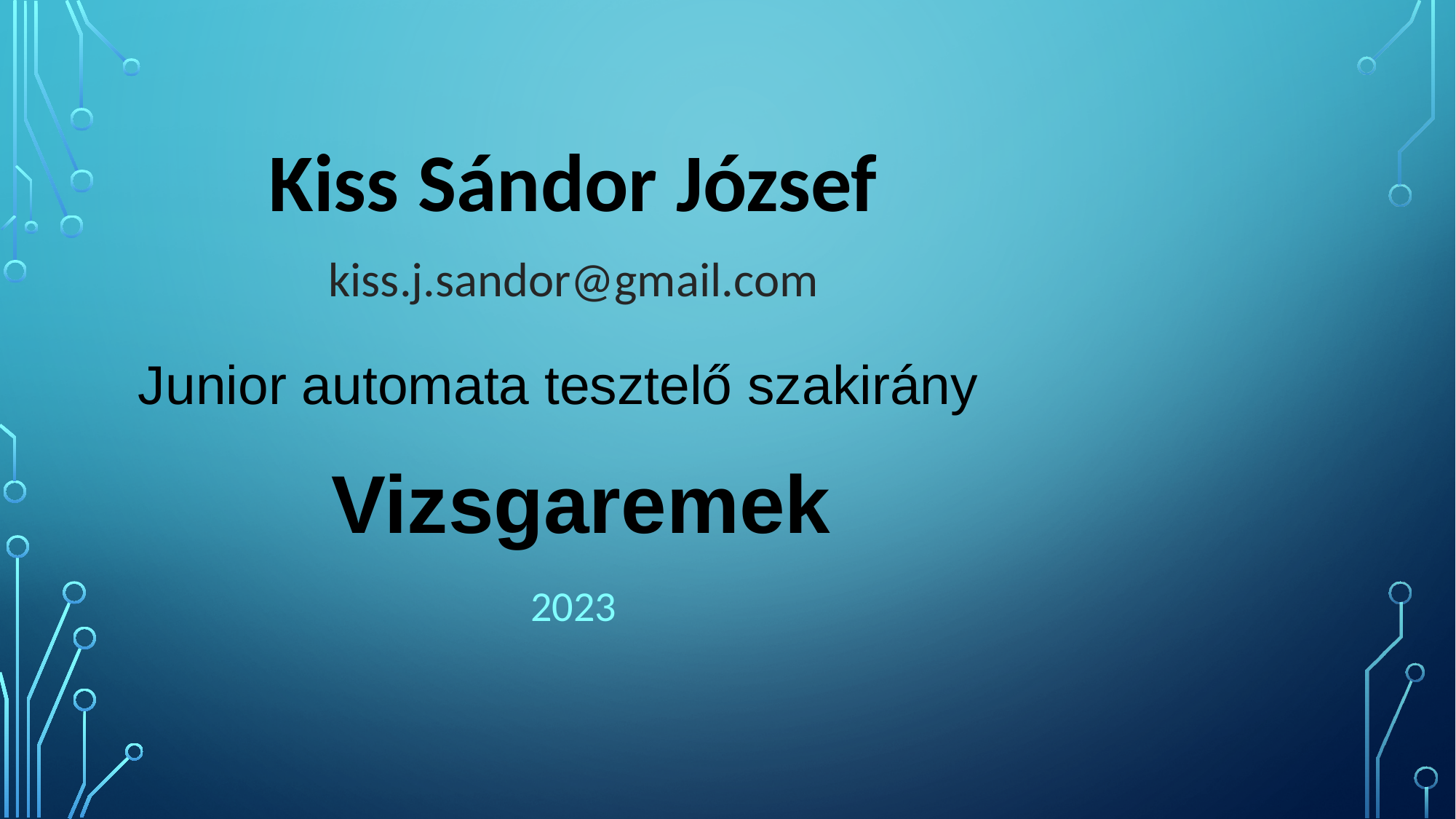

Kiss Sándor József

kiss.j.sandor@gmail.com

Junior automata tesztelő szakirány

 Vizsgaremek

2023